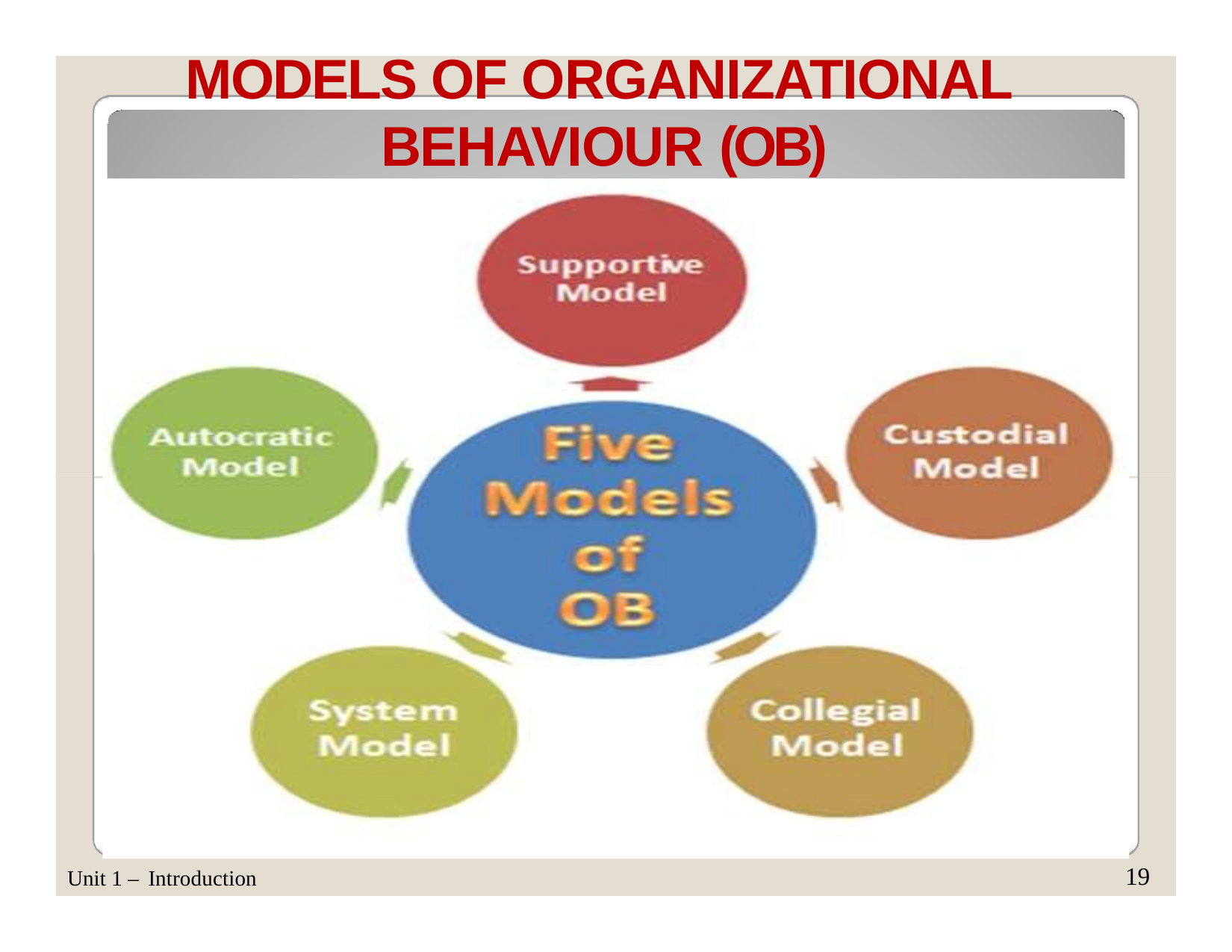

# MODELS OF ORGANIZATIONAL  BEHAVIOUR (OB)

20
19
Unit 1 – Introduction